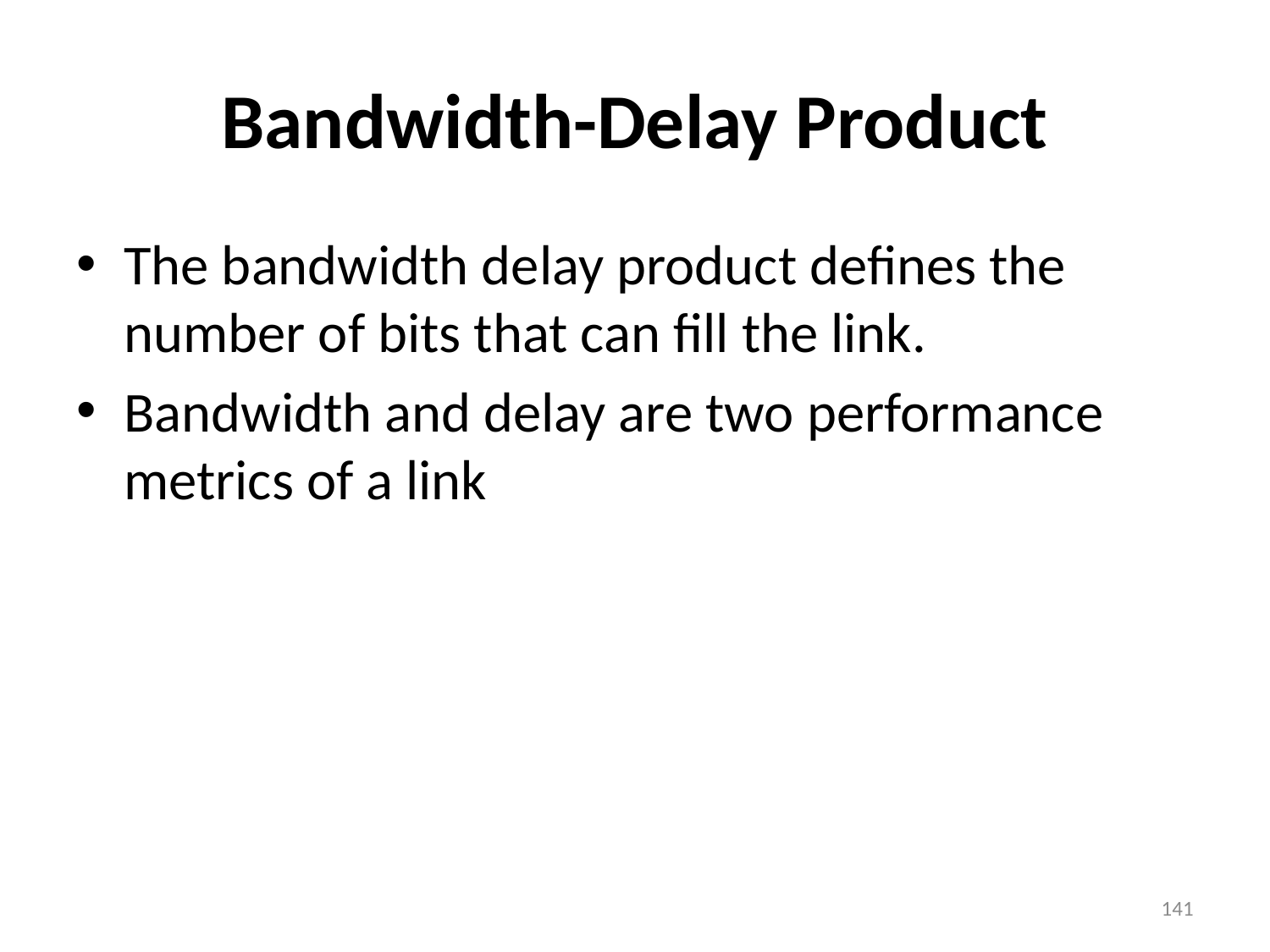

# Bandwidth-Delay Product
The bandwidth delay product defines the number of bits that can fill the link.
Bandwidth and delay are two performance metrics of a link

141